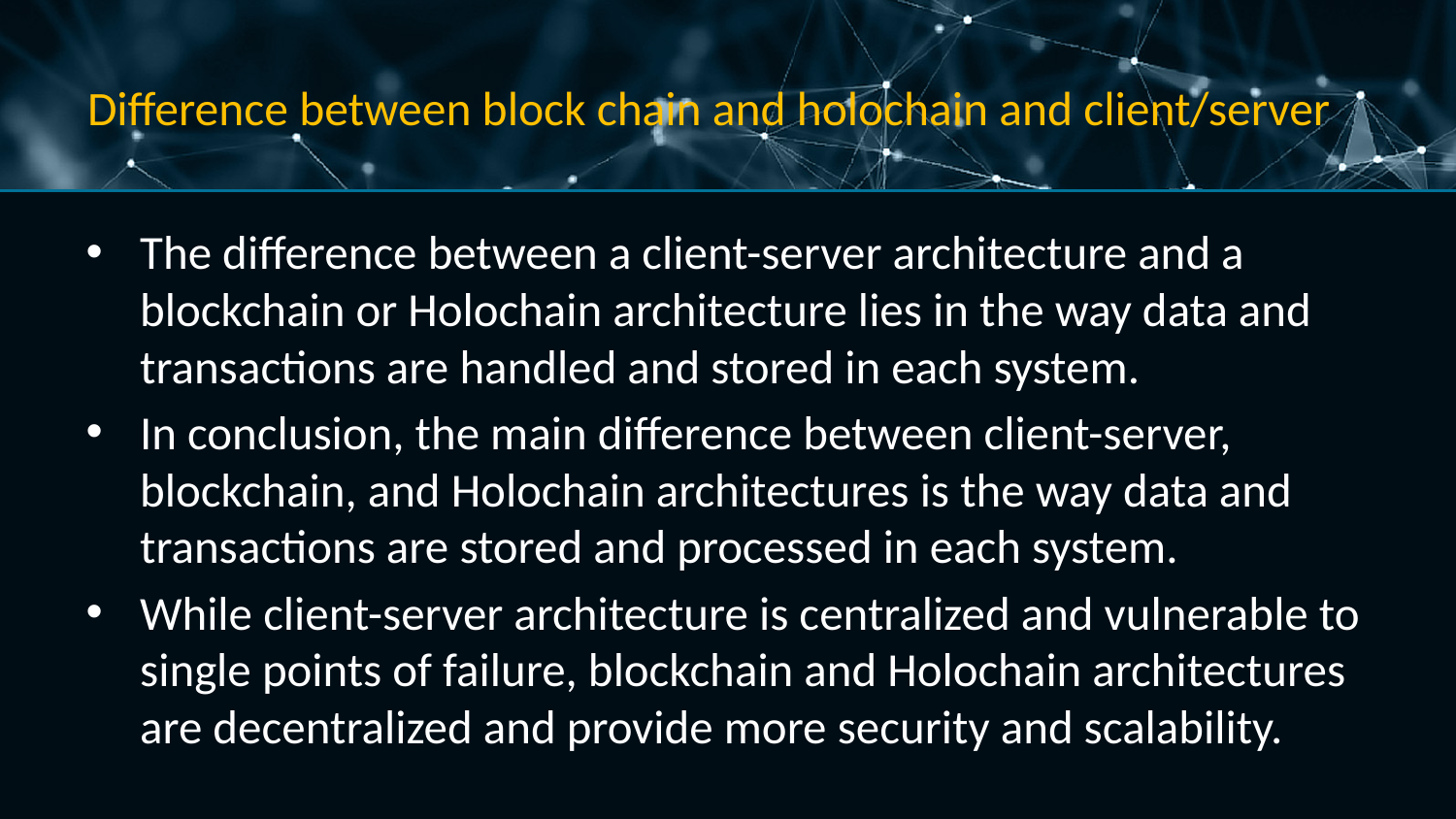

# Difference between block chain and holochain and client/server
The difference between a client-server architecture and a blockchain or Holochain architecture lies in the way data and transactions are handled and stored in each system.
In conclusion, the main difference between client-server, blockchain, and Holochain architectures is the way data and transactions are stored and processed in each system.
While client-server architecture is centralized and vulnerable to single points of failure, blockchain and Holochain architectures are decentralized and provide more security and scalability.